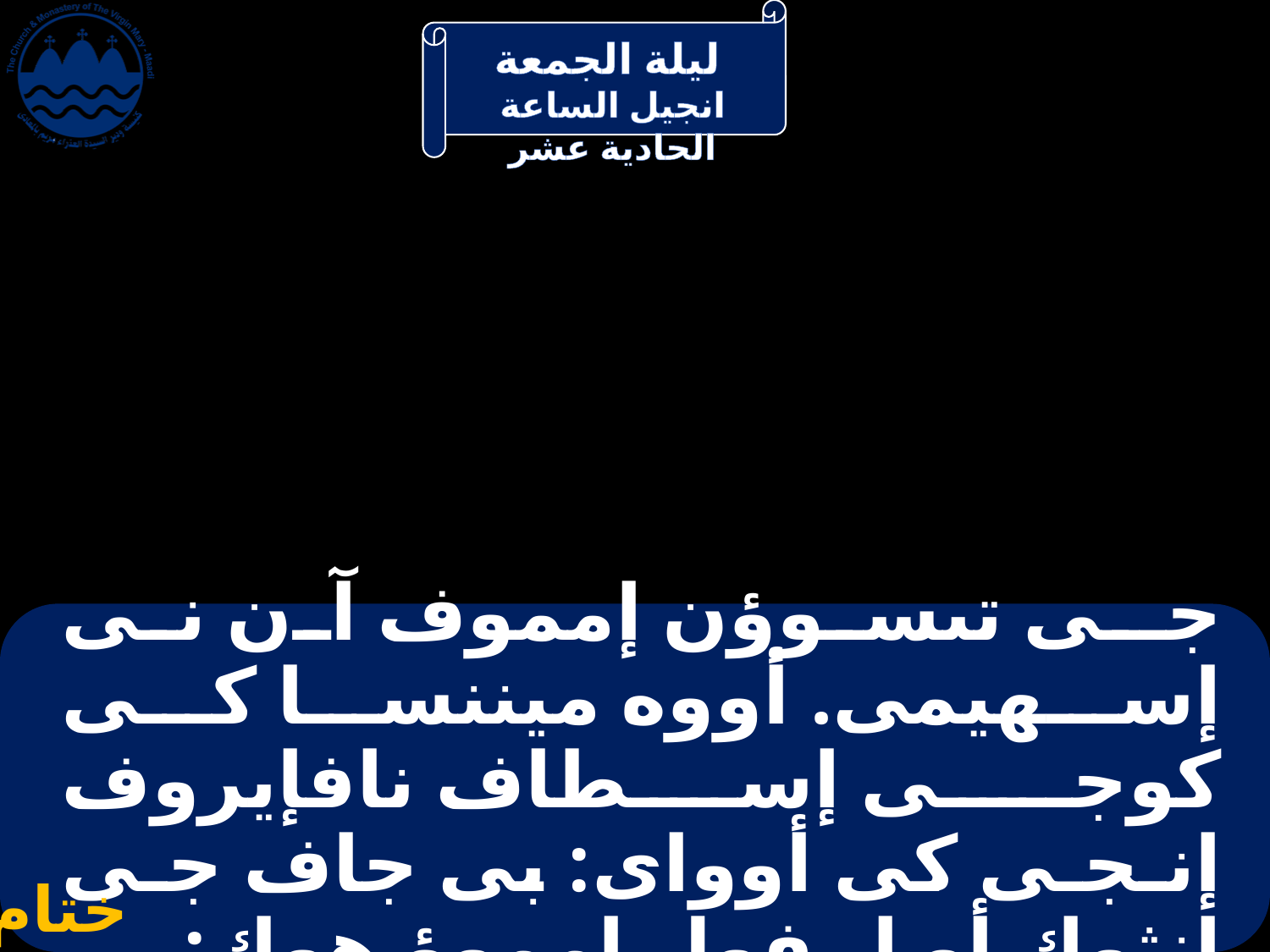

# جـى تىسوؤن إمموف آن نى إسهيمى. أووه ميننسا كى كوجـى إسطاف نافإيروف إنـجـى كى أوواى: بى جاف جـى إنثوك أو إيـفول إمموؤ هوك:
ختام